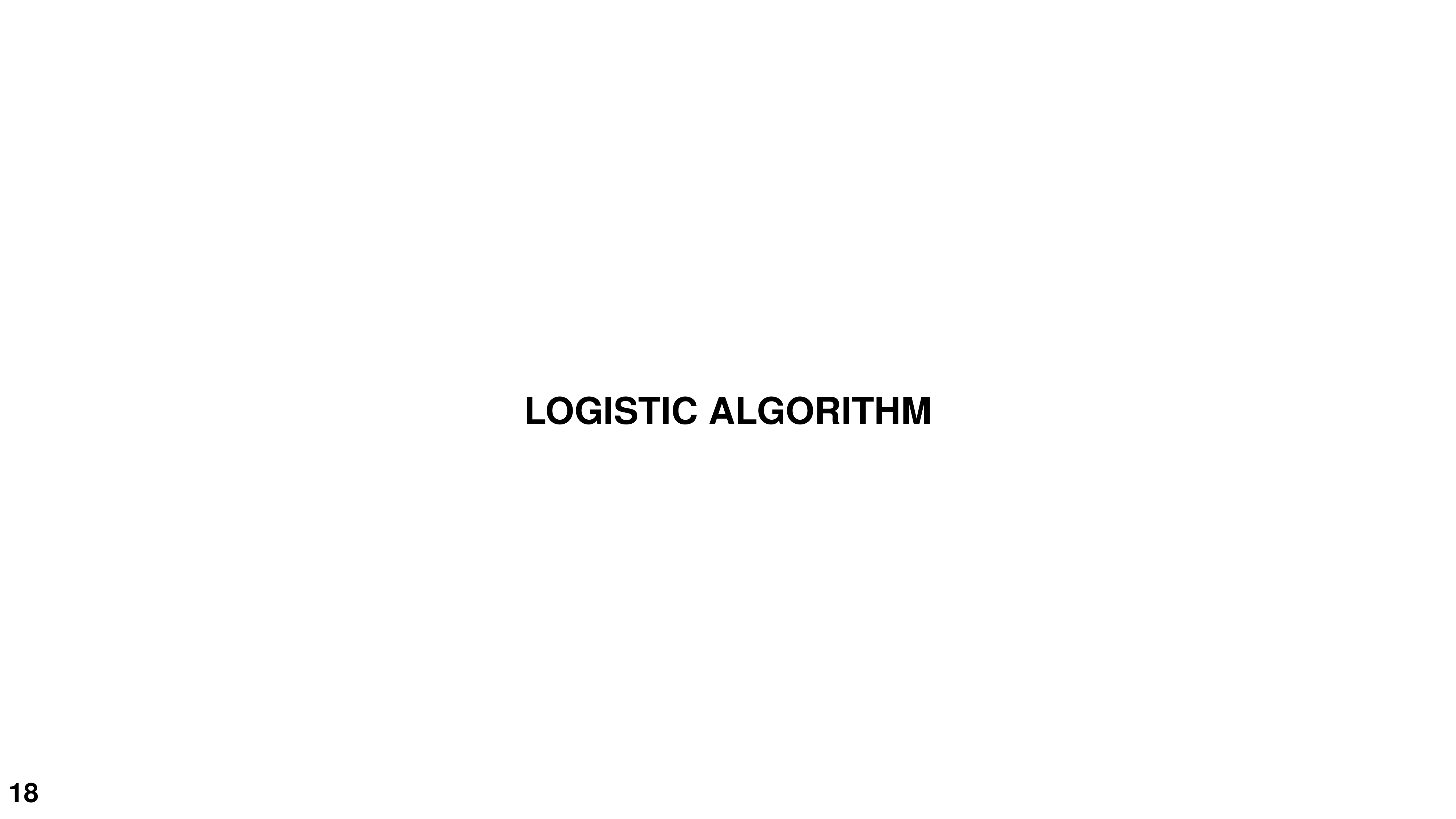

LOGISTIC ALGORITHM
18
Feature
?
805g
Target